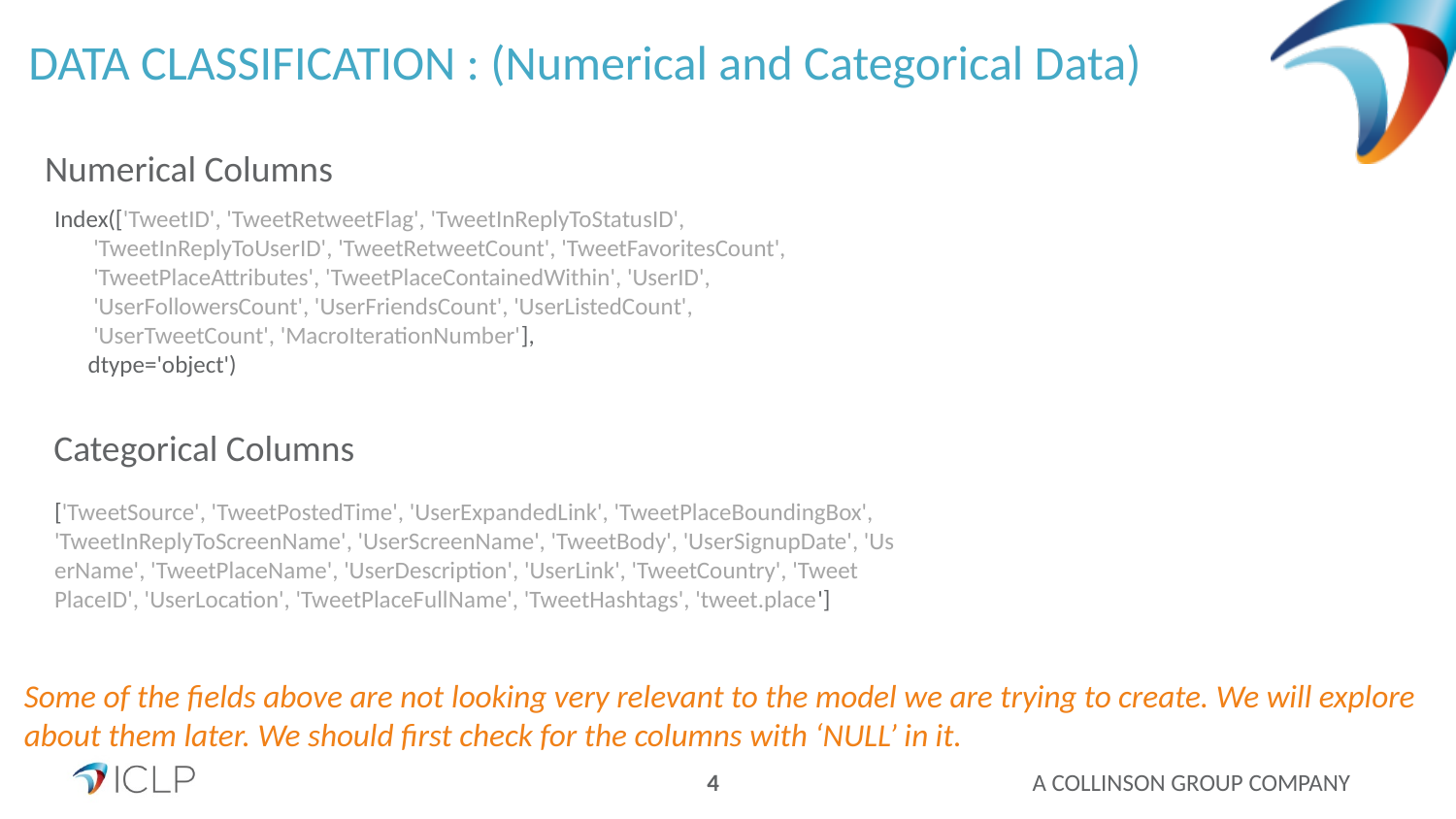

DATA CLASSIFICATION : (Numerical and Categorical Data)
Numerical Columns
Index(['TweetID', 'TweetRetweetFlag', 'TweetInReplyToStatusID',
       'TweetInReplyToUserID', 'TweetRetweetCount', 'TweetFavoritesCount',
       'TweetPlaceAttributes', 'TweetPlaceContainedWithin', 'UserID',
       'UserFollowersCount', 'UserFriendsCount', 'UserListedCount',
       'UserTweetCount', 'MacroIterationNumber'],
      dtype='object')
Categorical Columns
['TweetSource', 'TweetPostedTime', 'UserExpandedLink', 'TweetPlaceBoundingBox',
'TweetInReplyToScreenName', 'UserScreenName', 'TweetBody', 'UserSignupDate', 'Us
erName', 'TweetPlaceName', 'UserDescription', 'UserLink', 'TweetCountry', 'Tweet
PlaceID', 'UserLocation', 'TweetPlaceFullName', 'TweetHashtags', 'tweet.place']
Some of the fields above are not looking very relevant to the model we are trying to create. We will explore about them later. We should first check for the columns with ‘NULL’ in it.